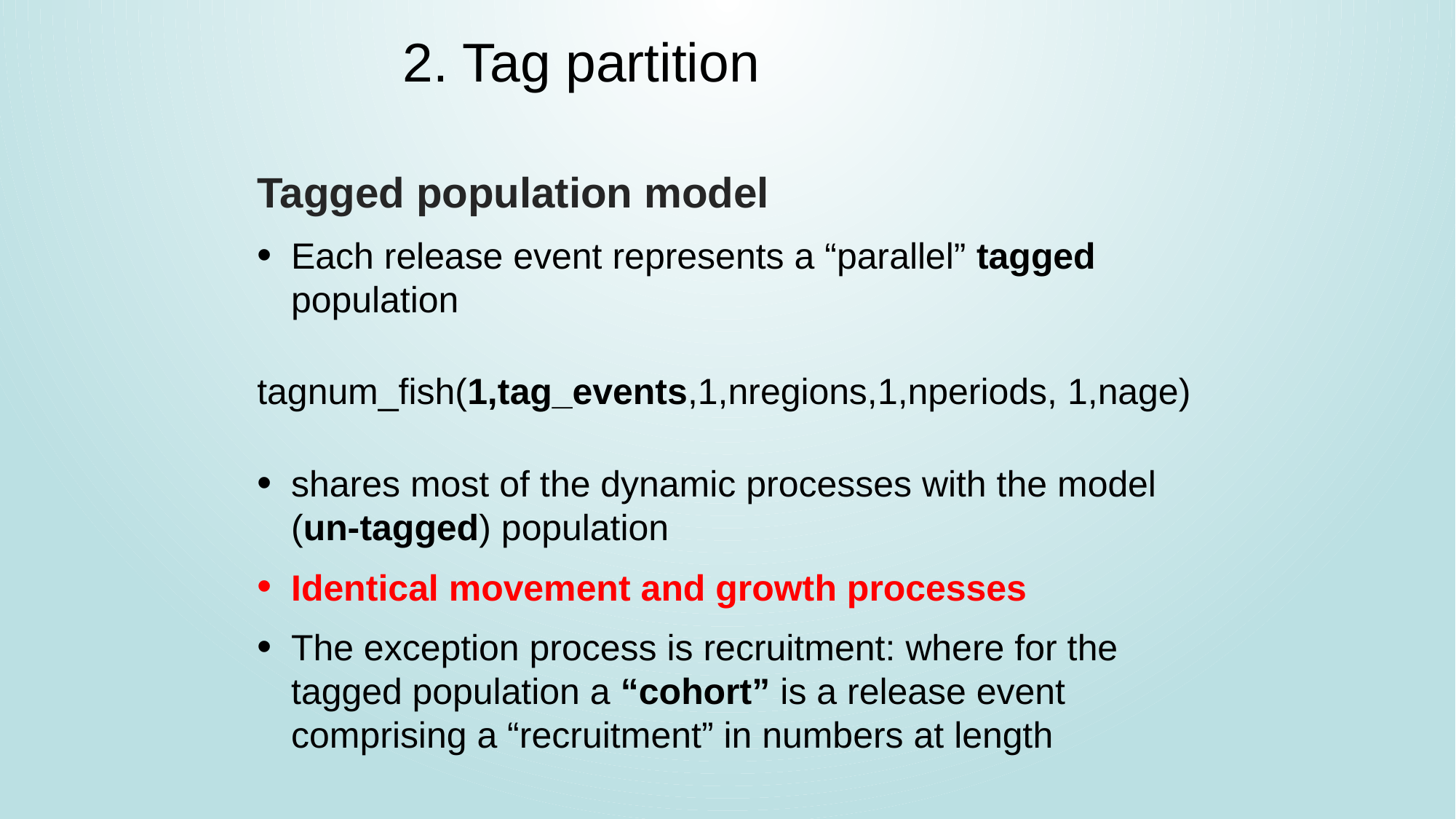

2. Tag partition
Tagged population model
Each release event represents a “parallel” tagged population

tagnum_fish(1,tag_events,1,nregions,1,nperiods, 1,nage)

shares most of the dynamic processes with the model (un-tagged) population
Identical movement and growth processes
The exception process is recruitment: where for the tagged population a “cohort” is a release event comprising a “recruitment” in numbers at length